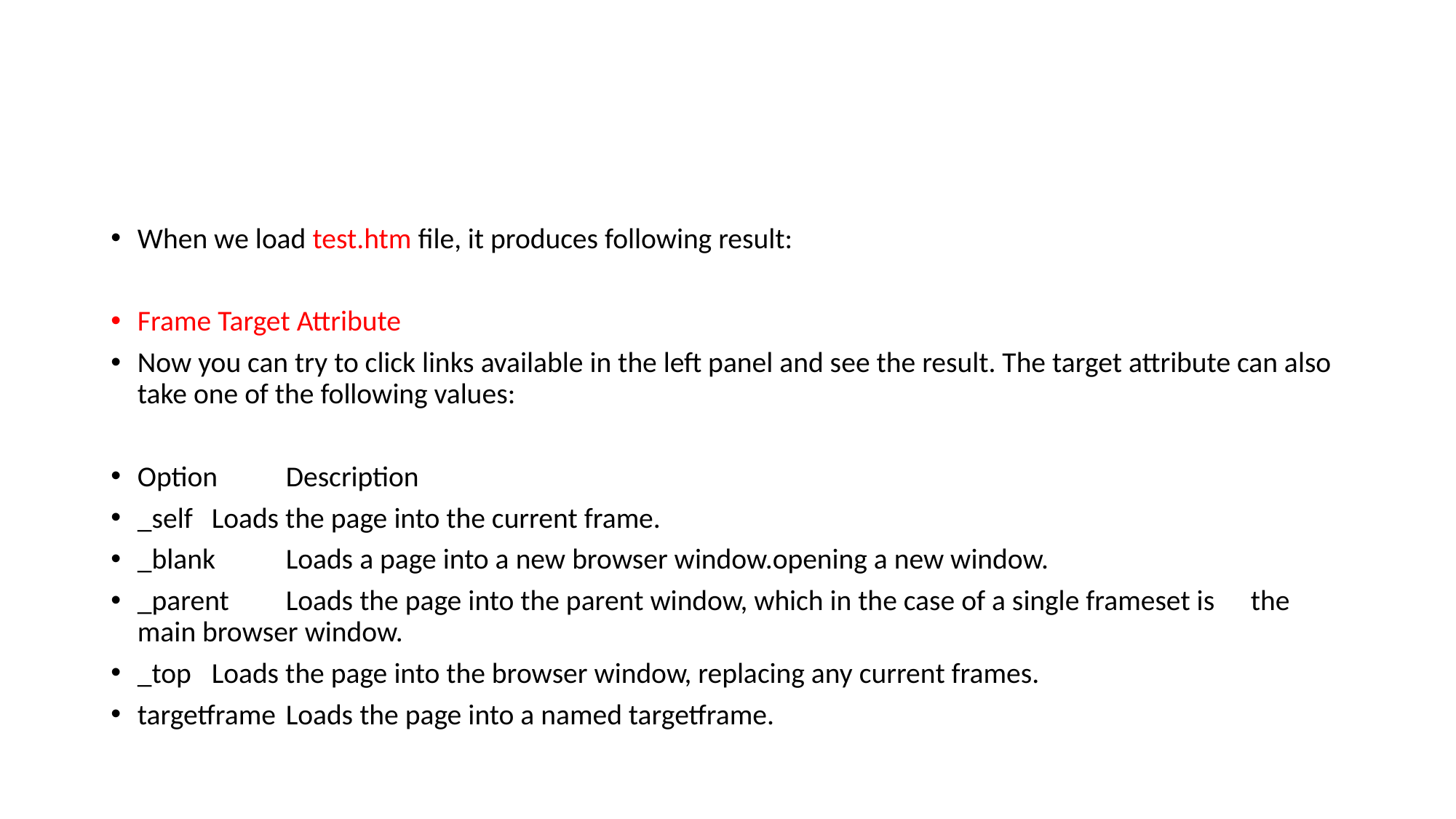

When we load test.htm file, it produces following result:

Frame Target Attribute
Now you can try to click links available in the left panel and see the result. The target attribute can also take one of the following values:

Option	Description
_self		Loads the page into the current frame.
_blank	Loads a page into a new browser window.opening a new window.
_parent	Loads the page into the parent window, which in the case of a single frameset is 		the main browser window.
_top		Loads the page into the browser window, replacing any current frames.
targetframe	Loads the page into a named targetframe.